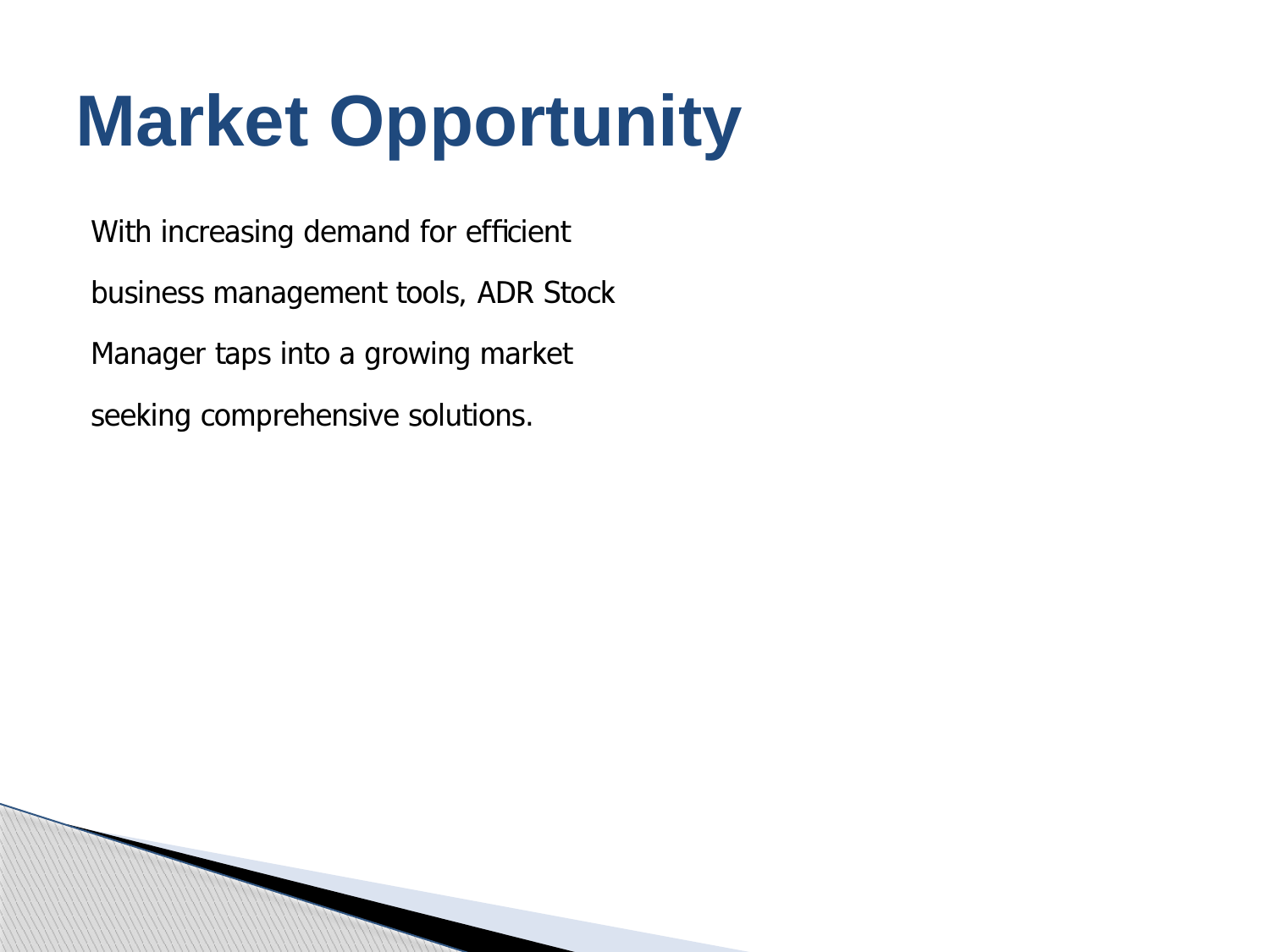

# Market Opportunity
With increasing demand for efficient
business management tools, ADR Stock
Manager taps into a growing market
seeking comprehensive solutions.